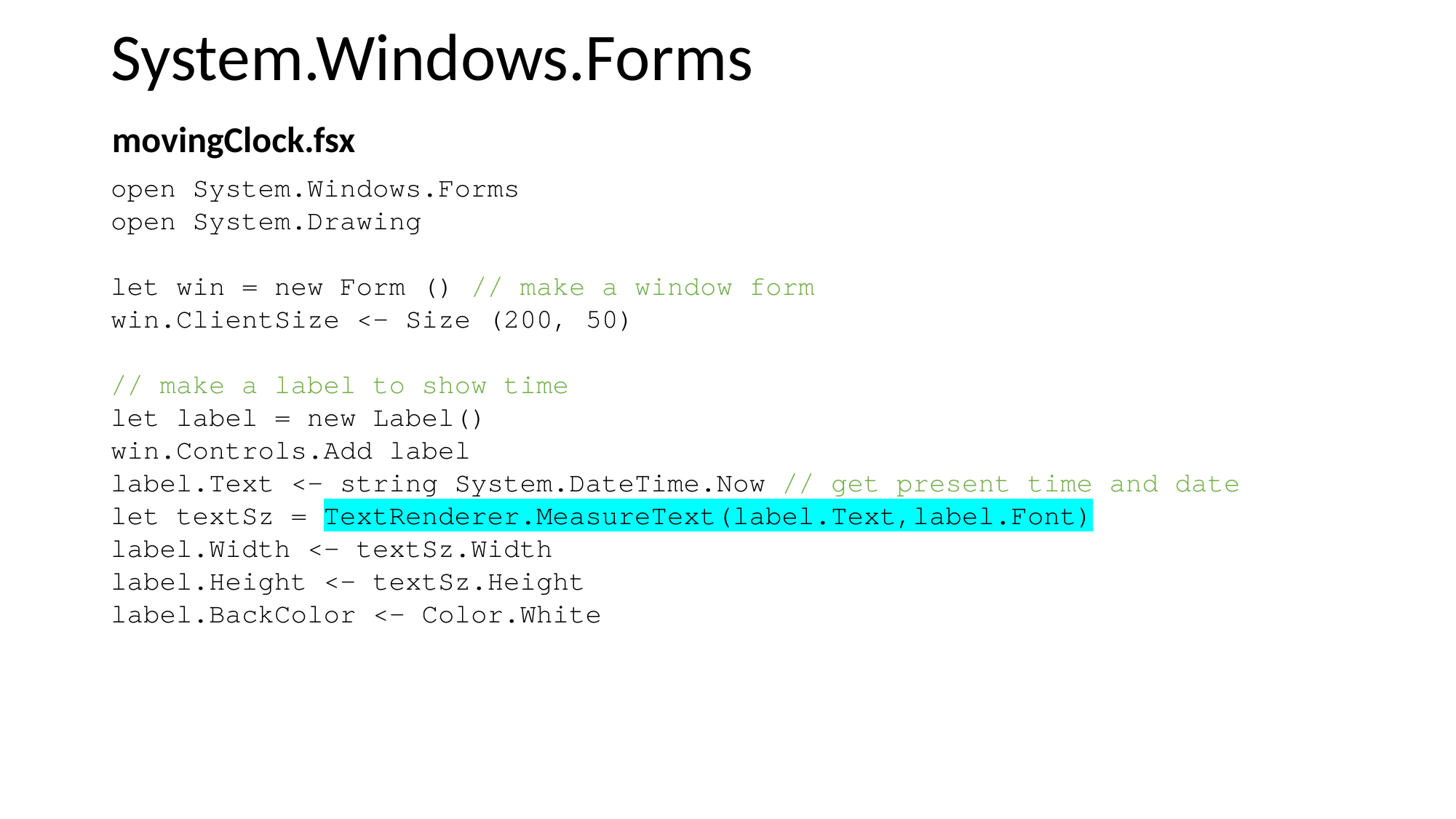

# System.Windows.Forms
movingClock.fsx
open System.Windows.Forms
open System.Drawing

let win = new Form () // make a window form
win.ClientSize <- Size (200, 50)

// make a label to show time
let label = new Label()
win.Controls.Add label
label.Text <- string System.DateTime.Now // get present time and date
let textSz = TextRenderer.MeasureText(label.Text,label.Font)
label.Width <- textSz.Width
label.Height <- textSz.Height
label.BackColor <- Color.White